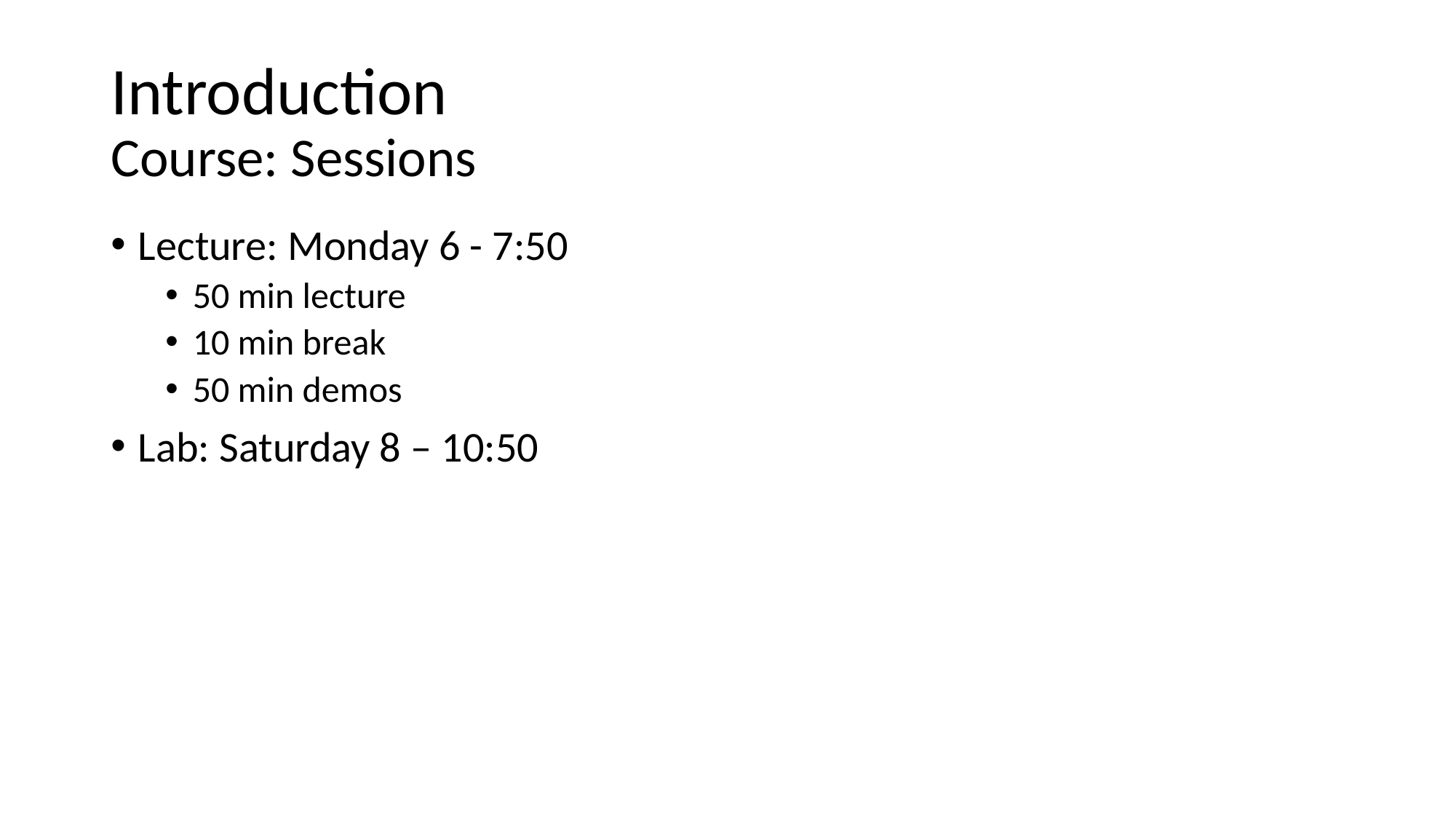

# Introduction Course: Sessions
Lecture: Monday 6 - 7:50
50 min lecture
10 min break
50 min demos
Lab: Saturday 8 – 10:50